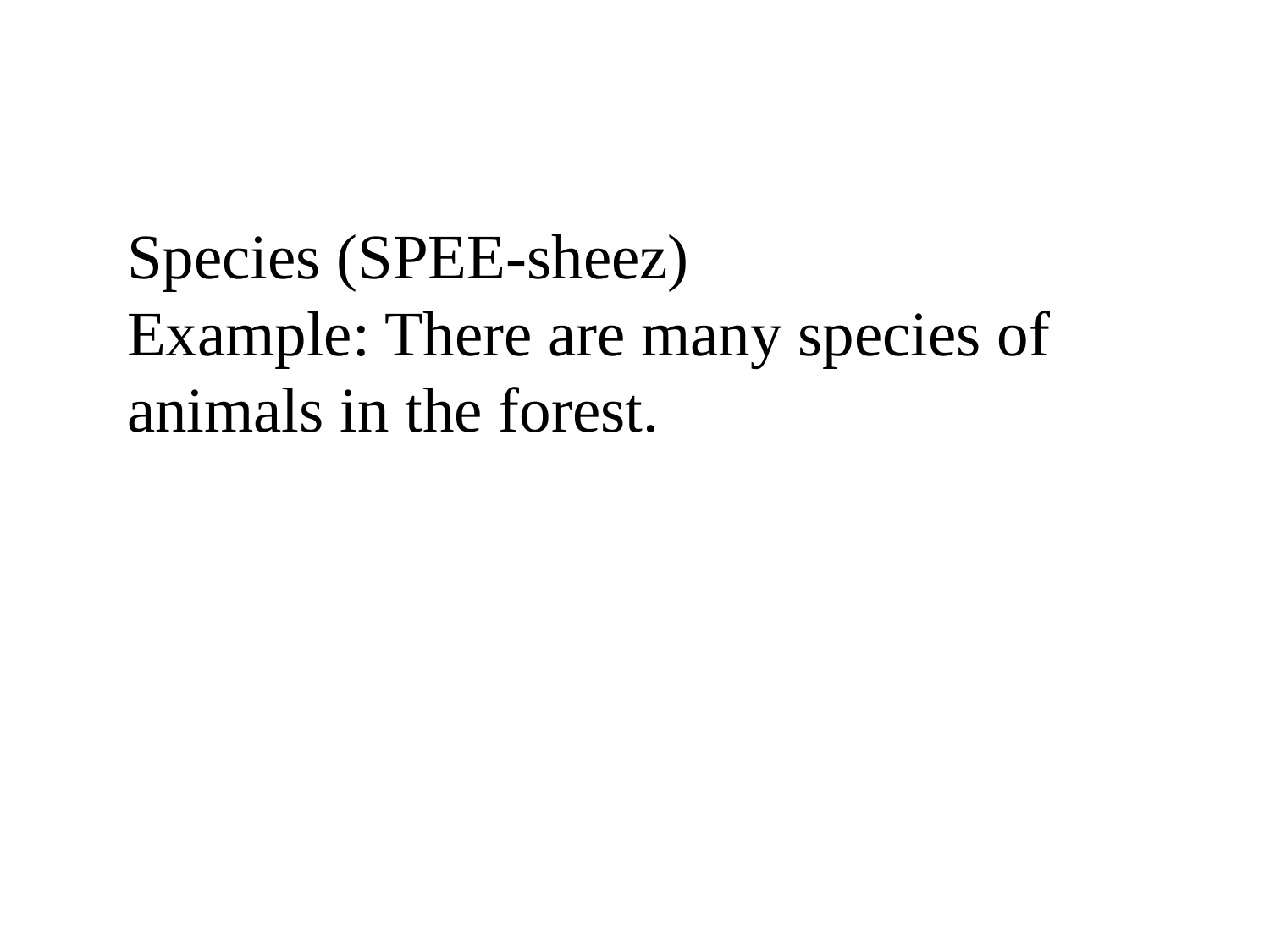

Species (SPEE-sheez)
Example: There are many species of animals in the forest.